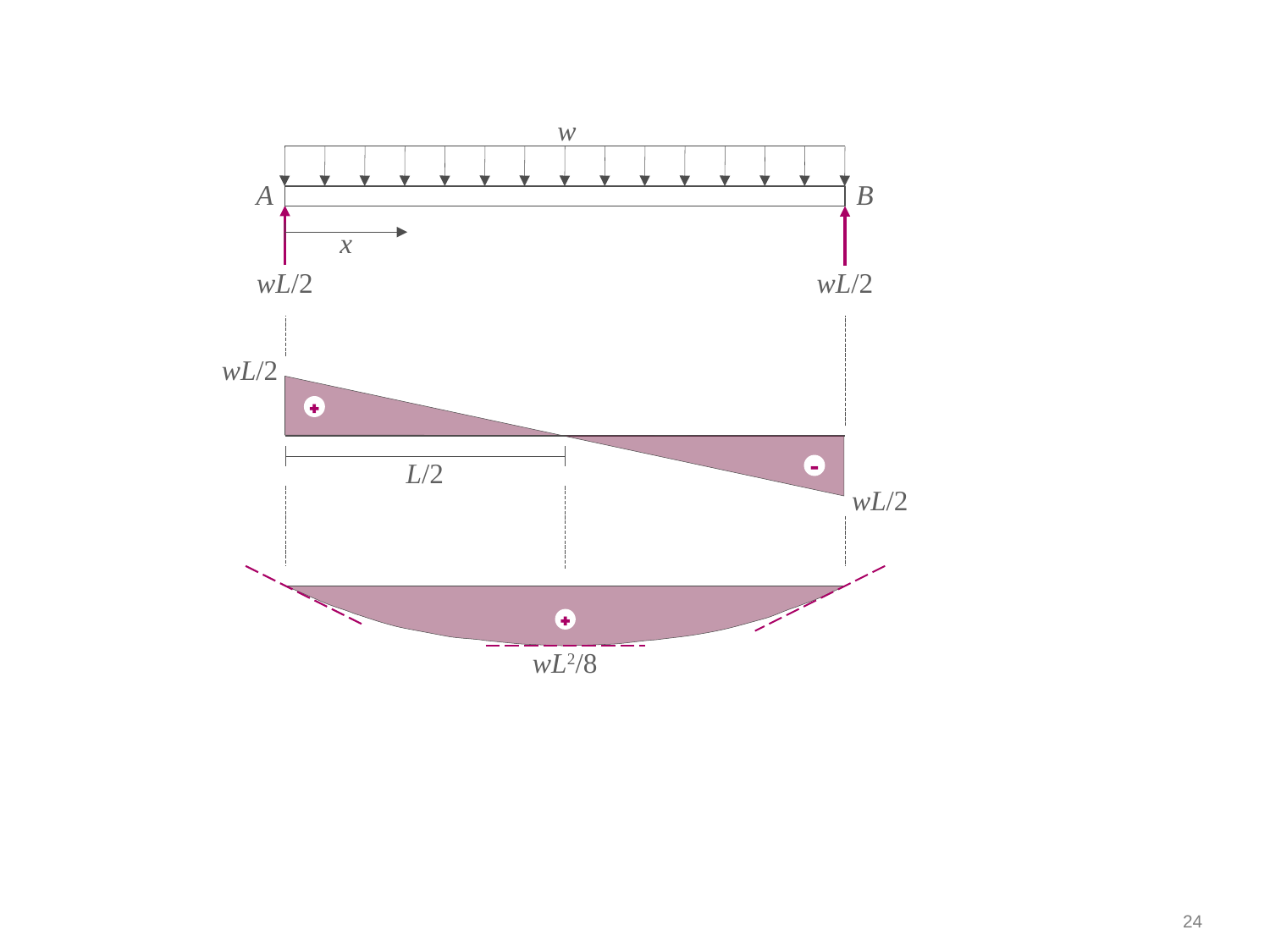

w
A
B

x
wL/2
wL/2
wL/2

+
-
wL/2
L/2

+
wL2/8